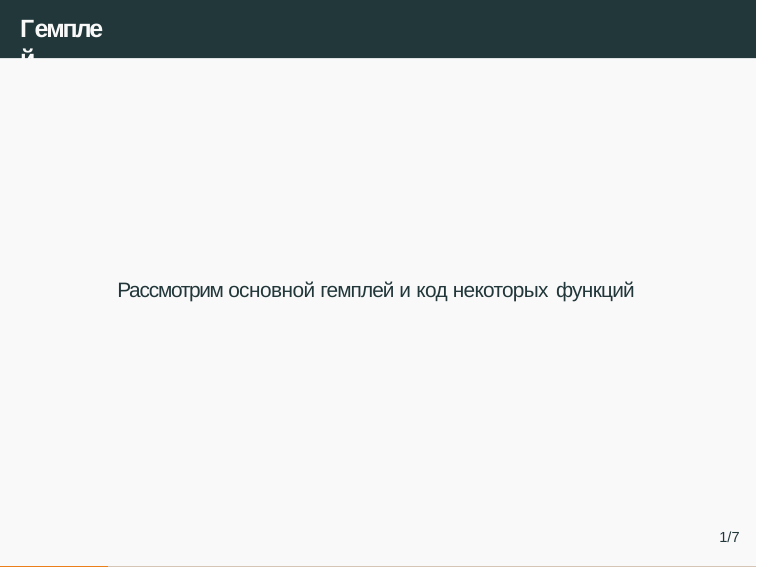

Гемплей
Рассмотрим основной гемплей и код некоторых функций
1/7